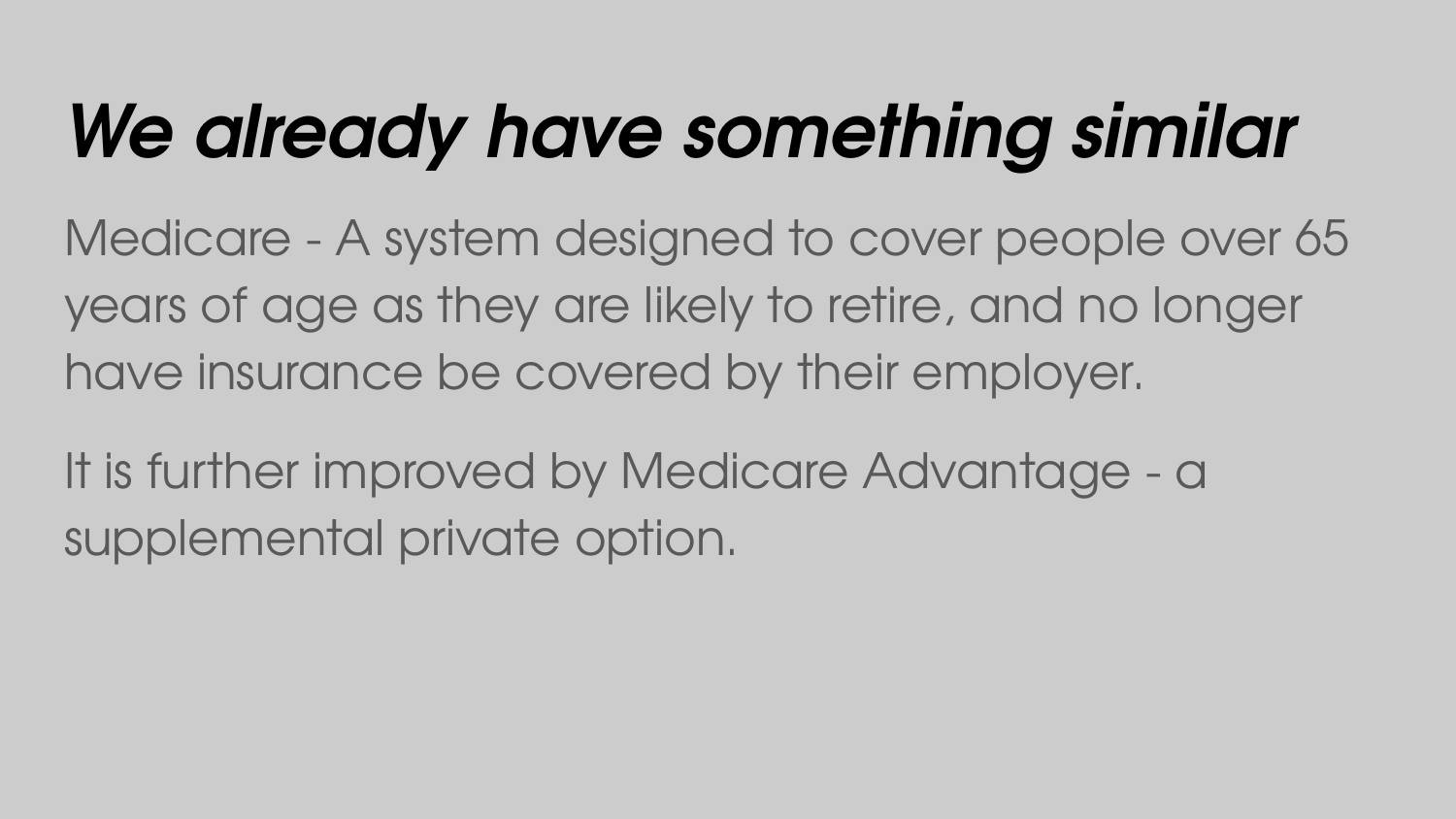

# We already have something similar
Medicare - A system designed to cover people over 65 years of age as they are likely to retire, and no longer have insurance be covered by their employer.
It is further improved by Medicare Advantage - a supplemental private option.